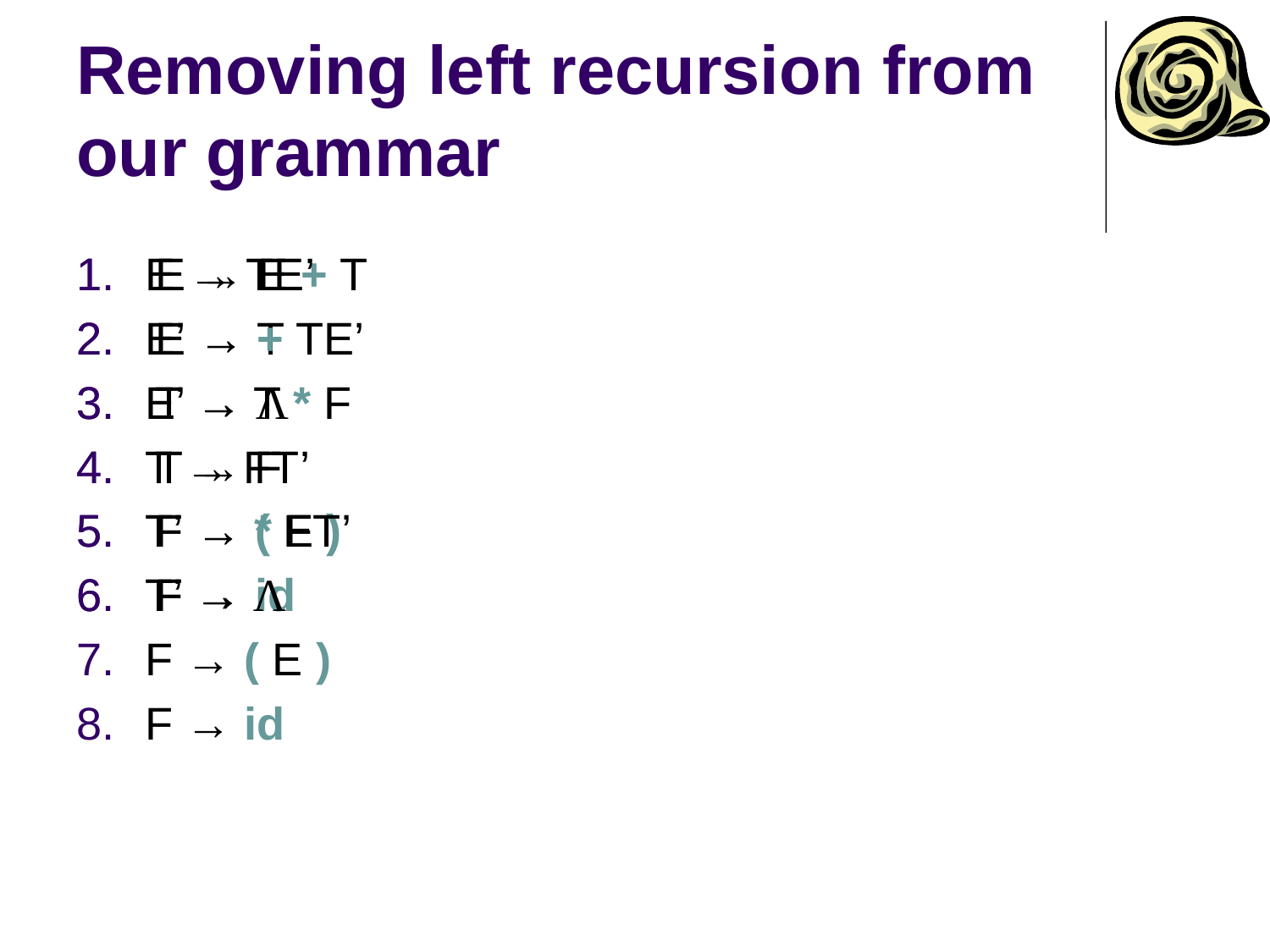

# Removing left recursion from our grammar
E → E + T
E → T
T → T * F
T → F
F → ( E )
F → id
E → TE’
E’ → + TE’
E’ → Λ
T → FT’
T’ → * FT’
T’ → Λ
F → ( E )
F → id